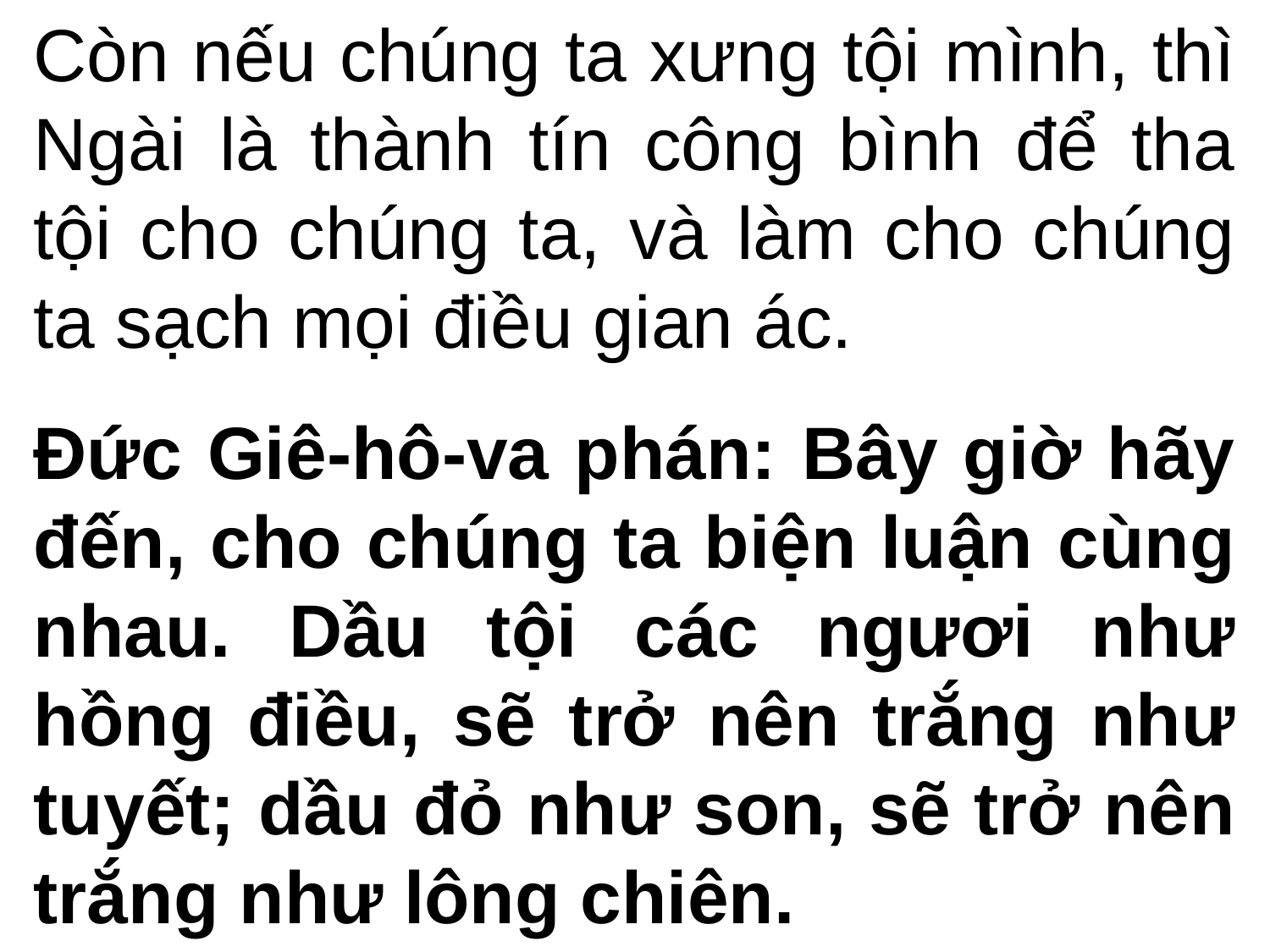

Còn nếu chúng ta xưng tội mình, thì Ngài là thành tín công bình để tha tội cho chúng ta, và làm cho chúng ta sạch mọi điều gian ác.

Đức Giê-hô-va phán: Bây giờ hãy đến, cho chúng ta biện luận cùng nhau. Dầu tội các ngươi như hồng điều, sẽ trở nên trắng như tuyết; dầu đỏ như son, sẽ trở nên trắng như lông chiên.